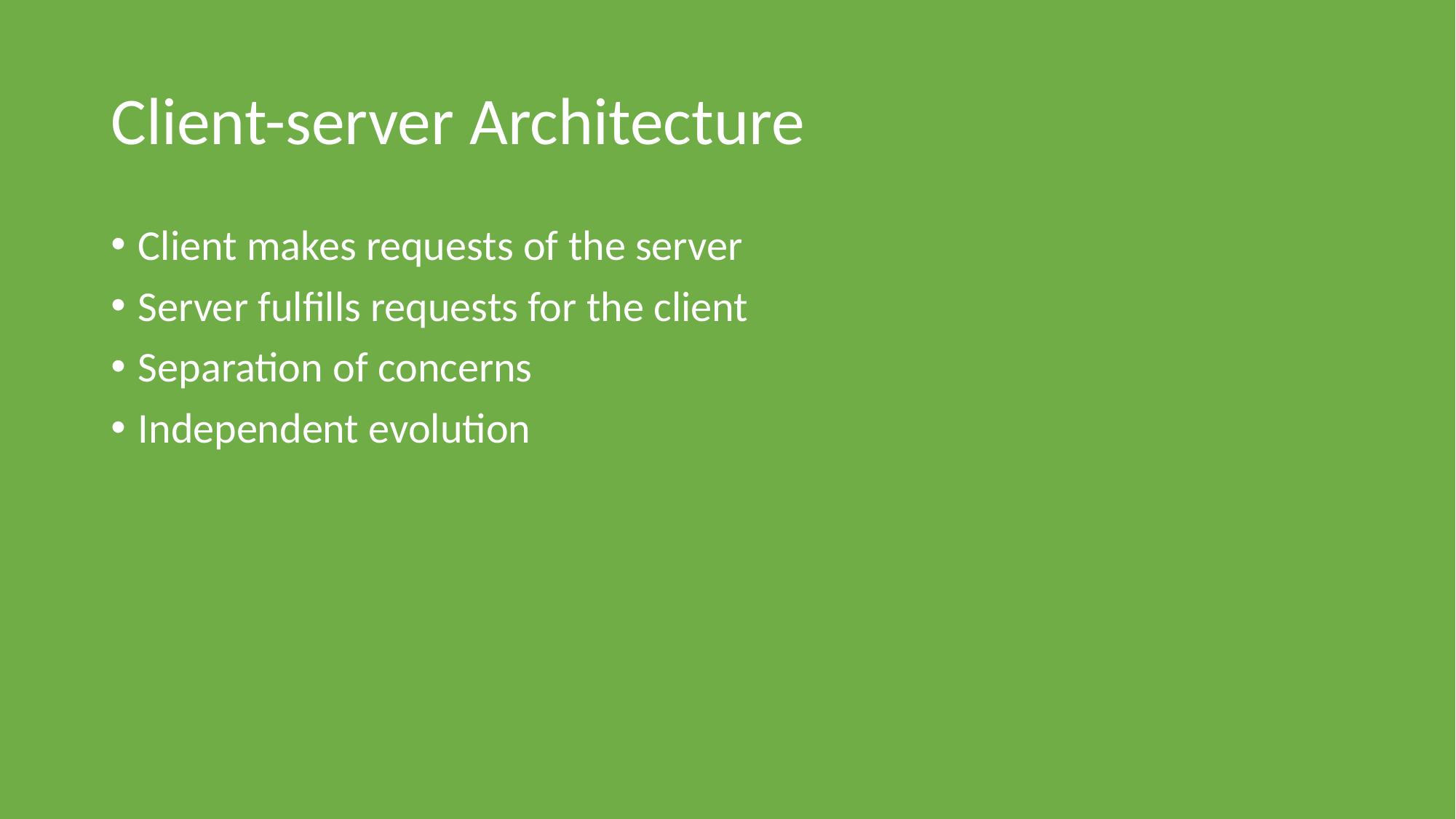

# Client-server Architecture
Client makes requests of the server
Server fulfills requests for the client
Separation of concerns
Independent evolution